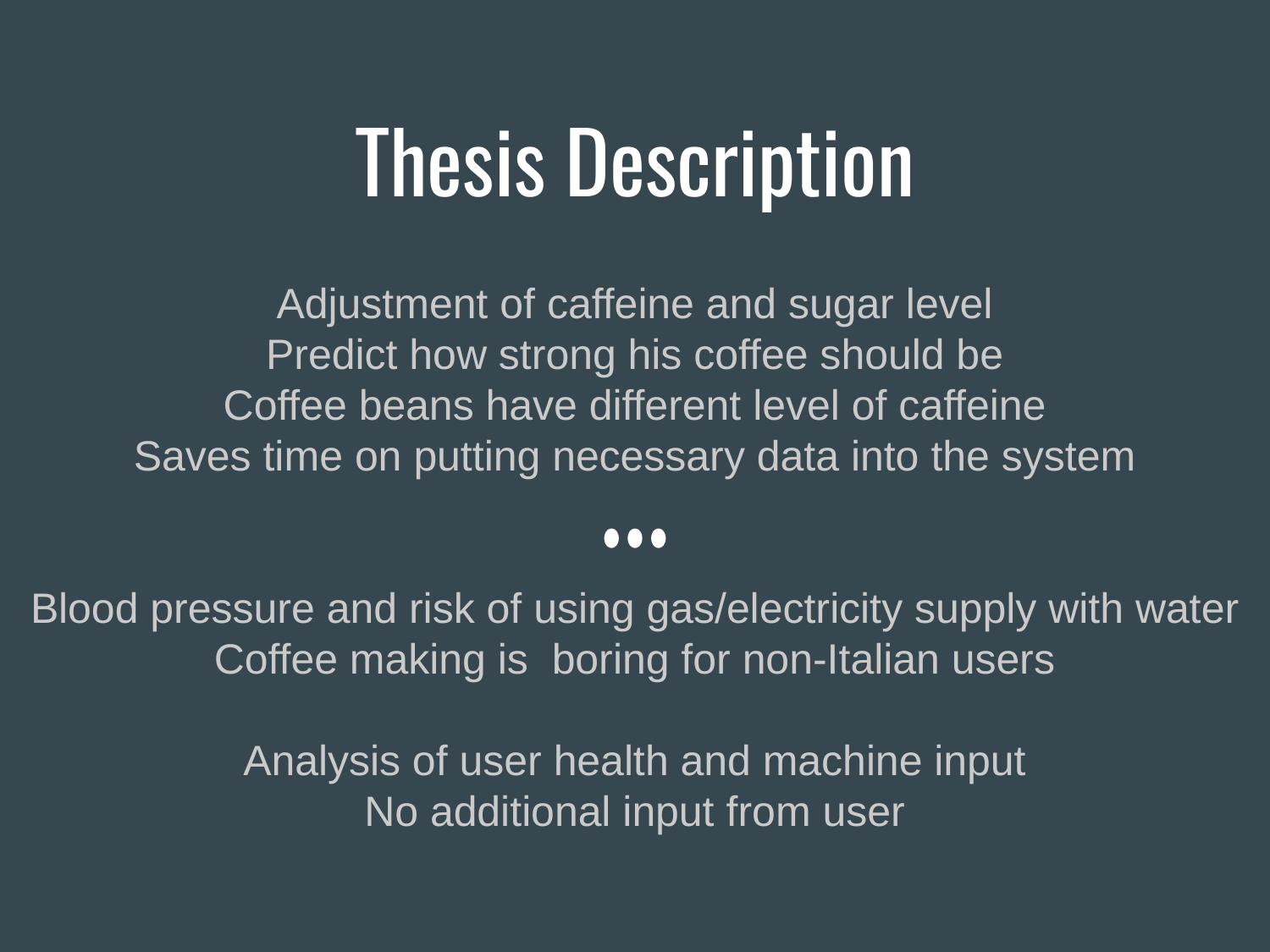

# Thesis Description
Adjustment of caffeine and sugar level
Predict how strong his coffee should be
Coffee beans have different level of caffeine
Saves time on putting necessary data into the system

Blood pressure and risk of using gas/electricity supply with water
Coffee making is  boring for non-Italian users

Analysis of user health and machine input
No additional input from user